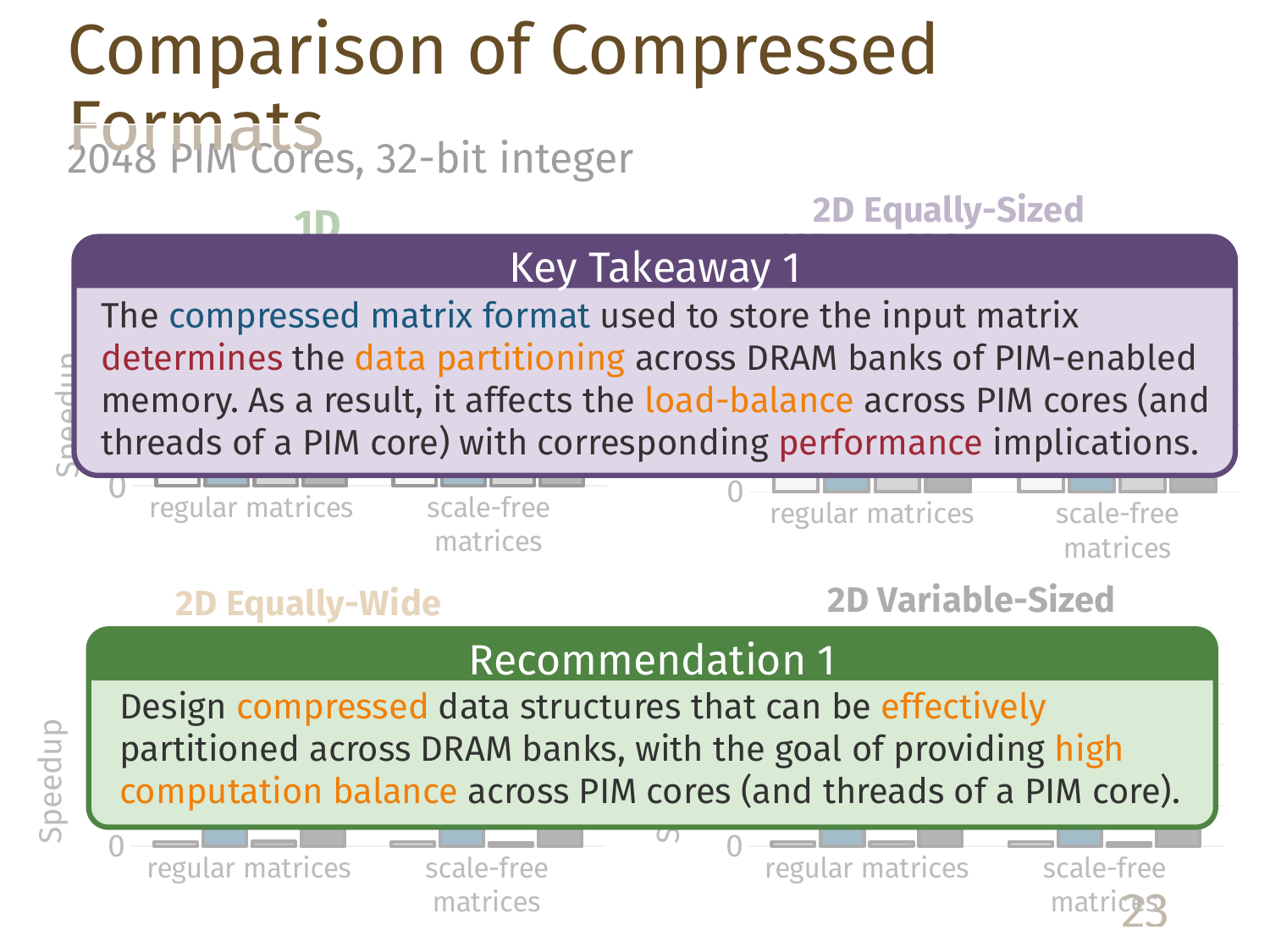

Comparison of Compressed Formats

2048 PIM Cores, 32-bit integer

### Chart: 2D Equally-Sized

| Category | CSR | COO | BCSR | BCOO |
|---|---|---|---|---|
| regular matrices | 1.0 | 1.0236112181695003 | 0.754974124187288 | 0.8574613934781726 |
| scale-free matrices | 1.0 | 1.2314724739811689 | 0.6092778533621268 | 0.9439986912130036 |

### Chart: 1D

| Category | CSR | COO | BCSR | BCOO |
|---|---|---|---|---|
| regular matrices | 1.0 | 0.843961518254 | 0.576909971208985 | 0.733985752 |
| scale-free matrices | 1.0 | 6.8633836215 | 0.4525231882975 | 6.18515597904 |
The compressed matrix format used to store the input matrix determines the data partitioning across DRAM banks of PIM-enabled memory. As a result, it affects the load-balance across PIM cores (and threads of a PIM core) with corresponding performance implications.
Key Takeaway 1

### Chart: 2D Variable-Sized

| Category | CSR | COO | BCSR | BCOO |
|---|---|---|---|---|
| regular matrices | 1.0 | 42.24000128374038 | 1.1387787153236177 | 40.075092484337226 |
| scale-free matrices | 1.0 | 19.968571486161306 | 0.7889038967497887 | 20.65295829650644 |

### Chart: 2D Equally-Wide

| Category | CSR | COO | BCSR | BCOO |
|---|---|---|---|---|
| regular matrices | 1.0 | 44.02100030012843 | 1.1764397773539697 | 46.47850761738717 |
| scale-free matrices | 1.0 | 22.409233598906315 | 0.8583203028912099 | 23.939705926711326 |
Design compressed data structures that can be effectively partitioned across DRAM banks, with the goal of providing high computation balance across PIM cores (and threads of a PIM core).
Recommendation 1
23